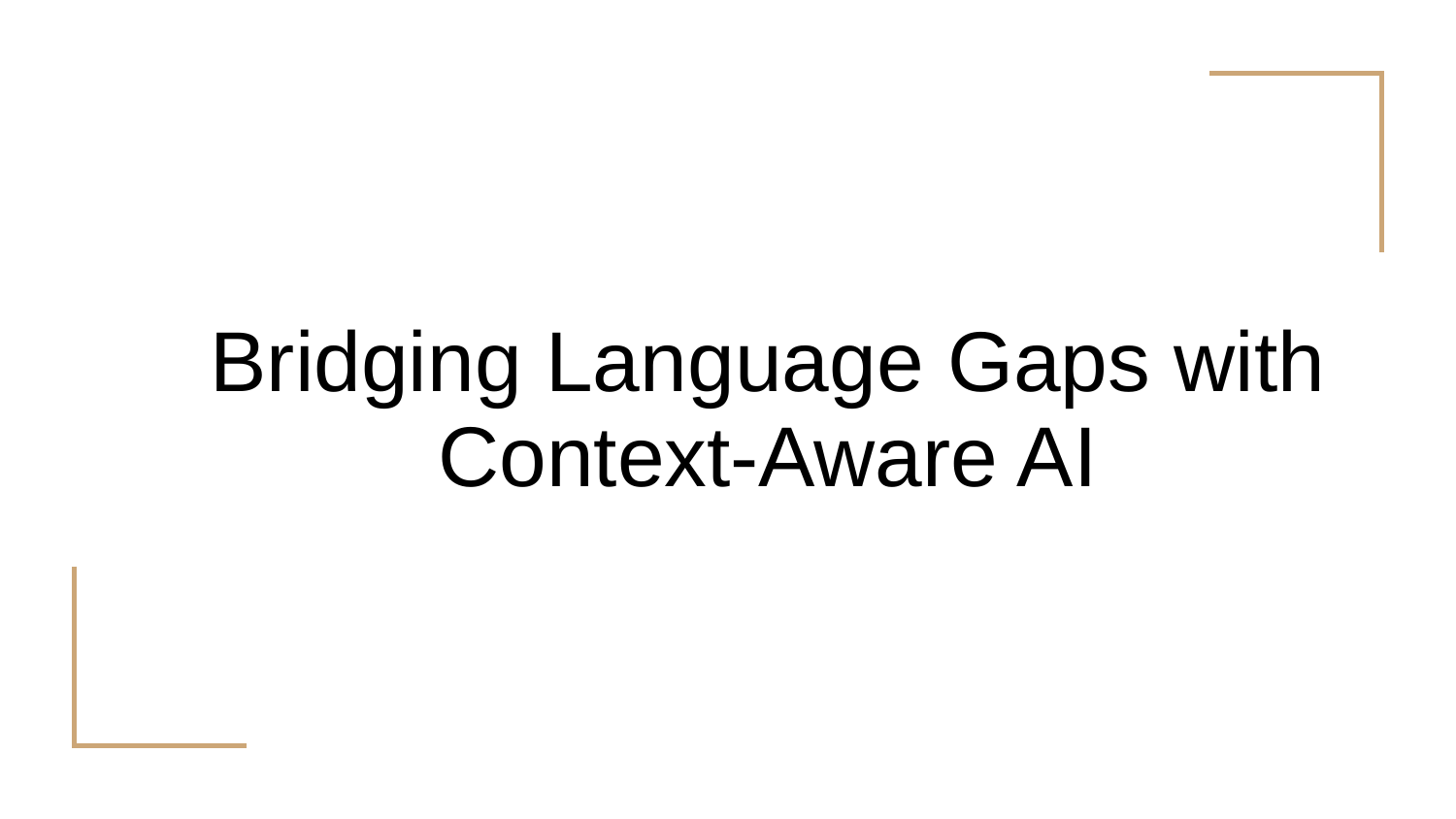

# Bridging Language Gaps with Context-Aware AI